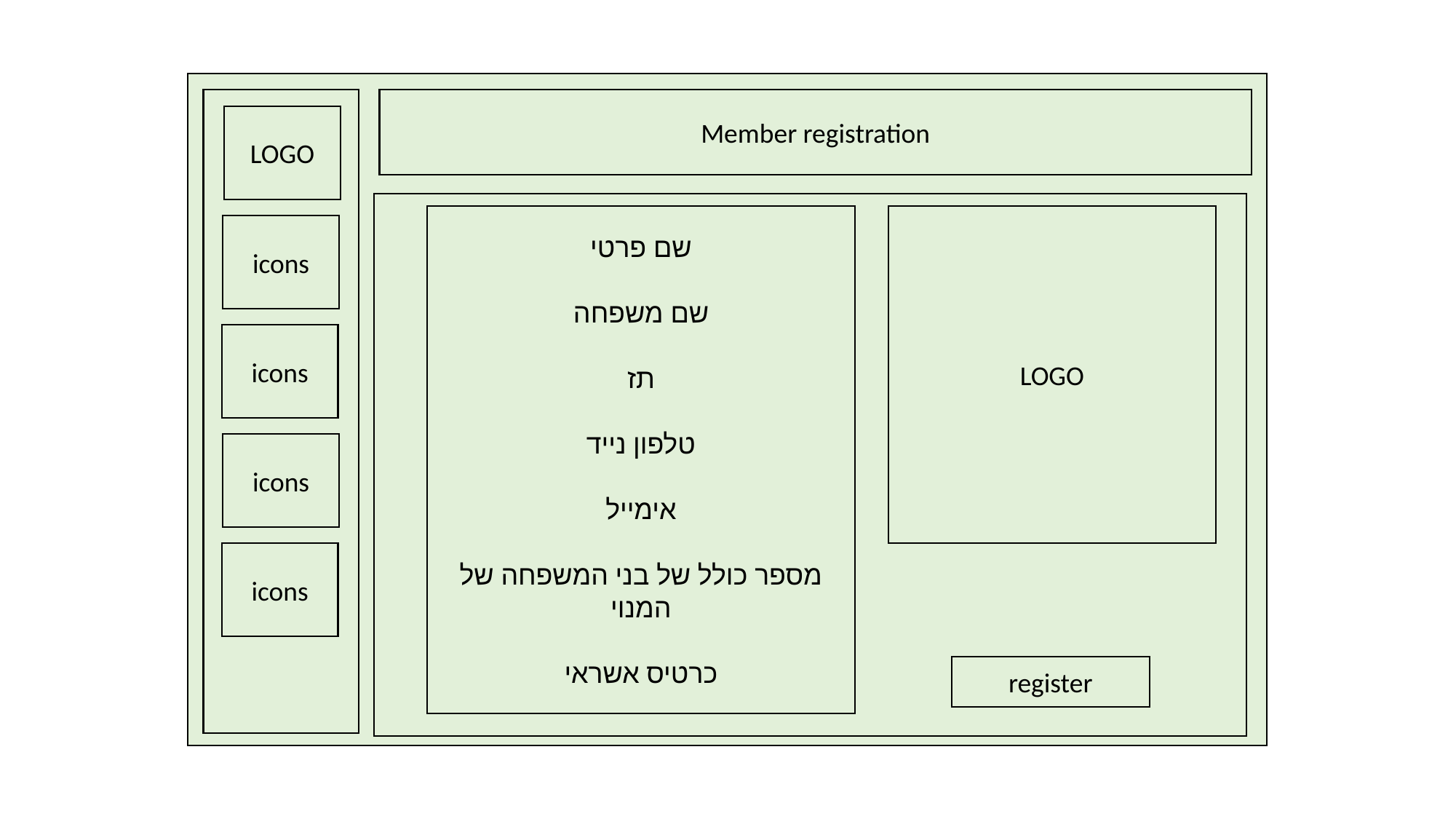

Member registration
LOGO

שם פרטי

שם משפחה

תז

טלפון נייד

אימייל

מספר כולל של בני המשפחה של המנוי

כרטיס אשראי
LOGO
icons
icons
welome
icons
icons
register